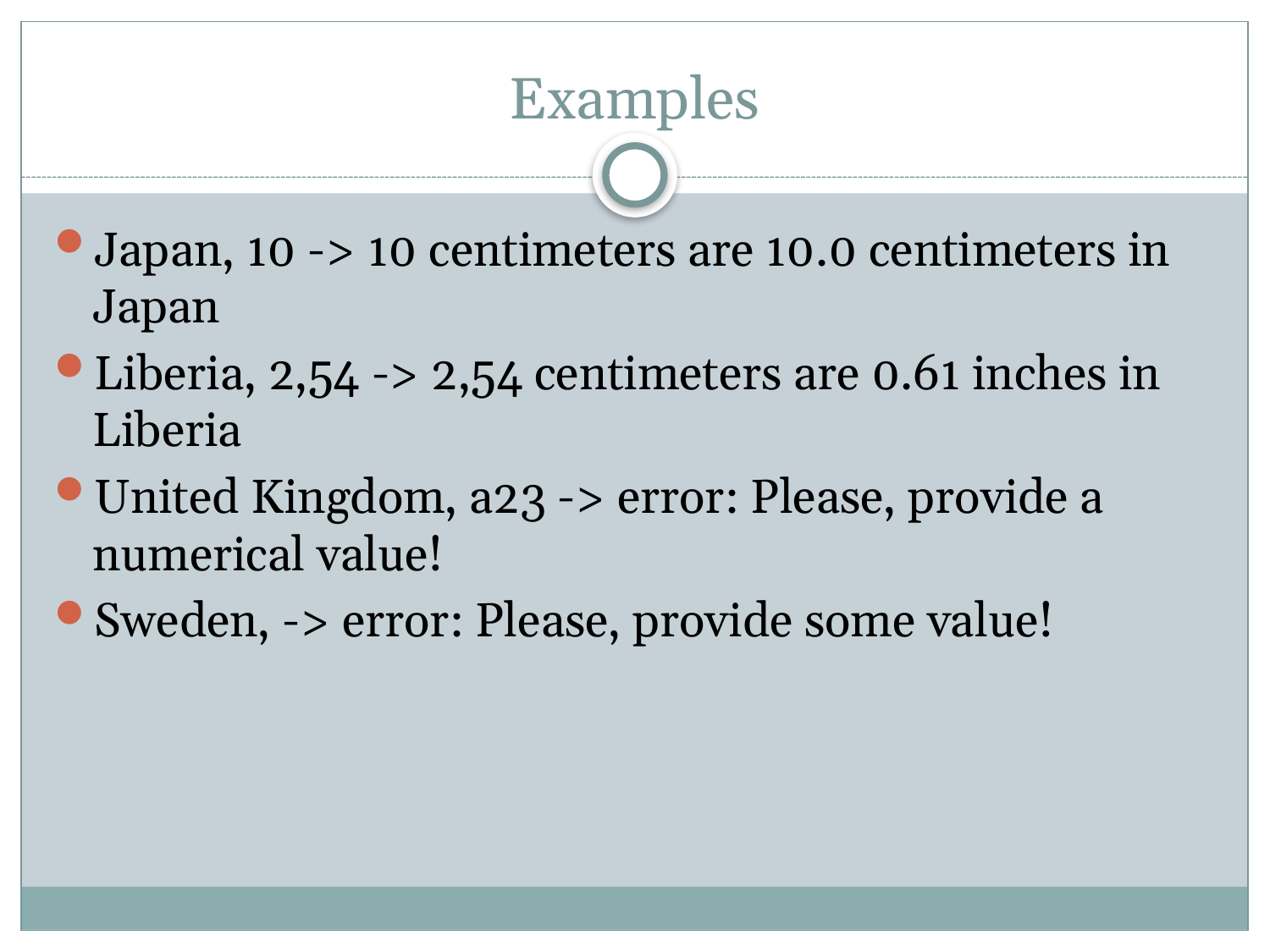

# Examples
Japan, 10 -> 10 centimeters are 10.0 centimeters in Japan
Liberia, 2,54 -> 2,54 centimeters are 0.61 inches in Liberia
United Kingdom, a23 -> error: Please, provide a numerical value!
Sweden, -> error: Please, provide some value!